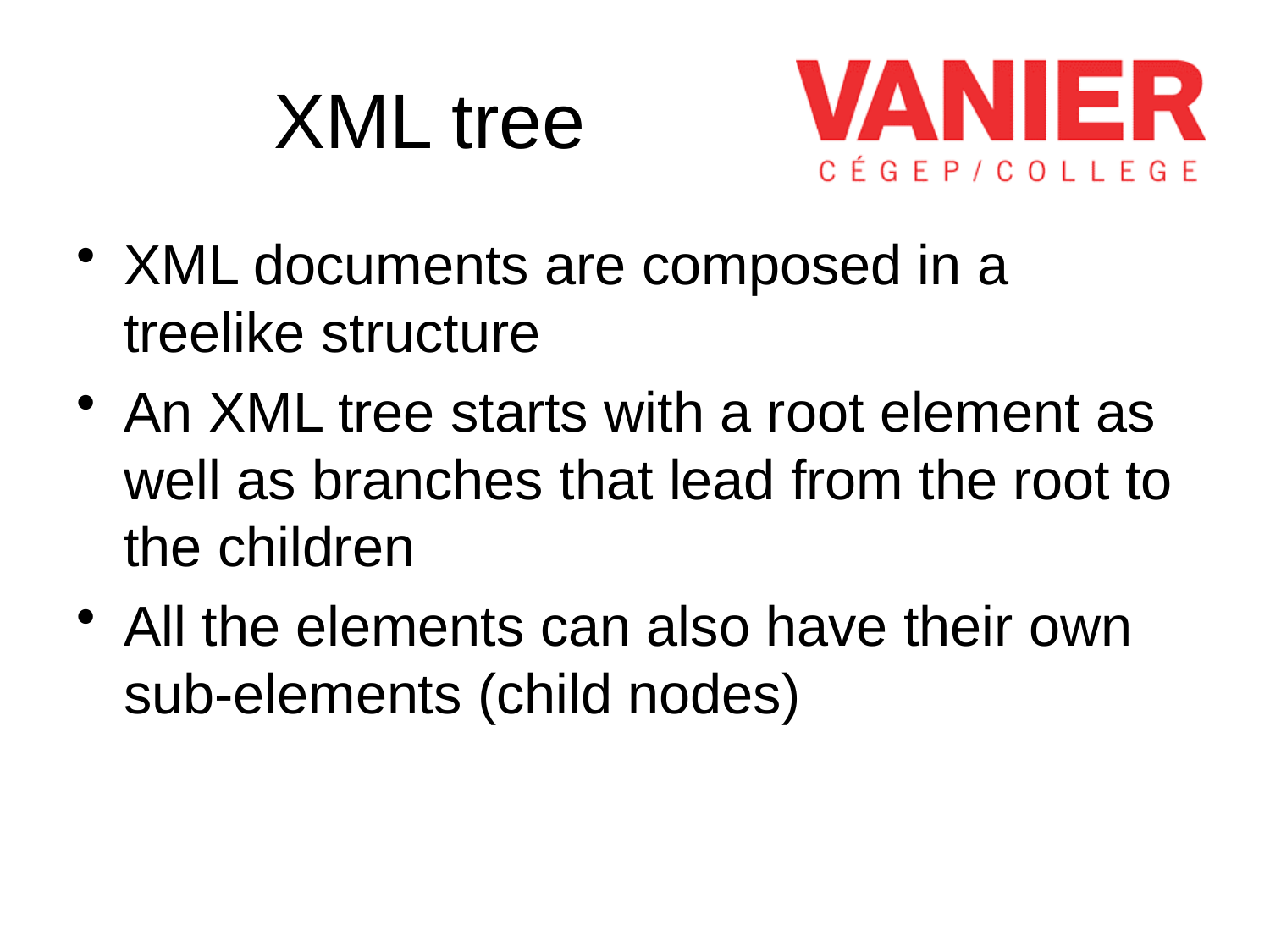

# XML tree
XML documents are composed in a treelike structure
An XML tree starts with a root element as well as branches that lead from the root to the children
All the elements can also have their own sub-elements (child nodes)